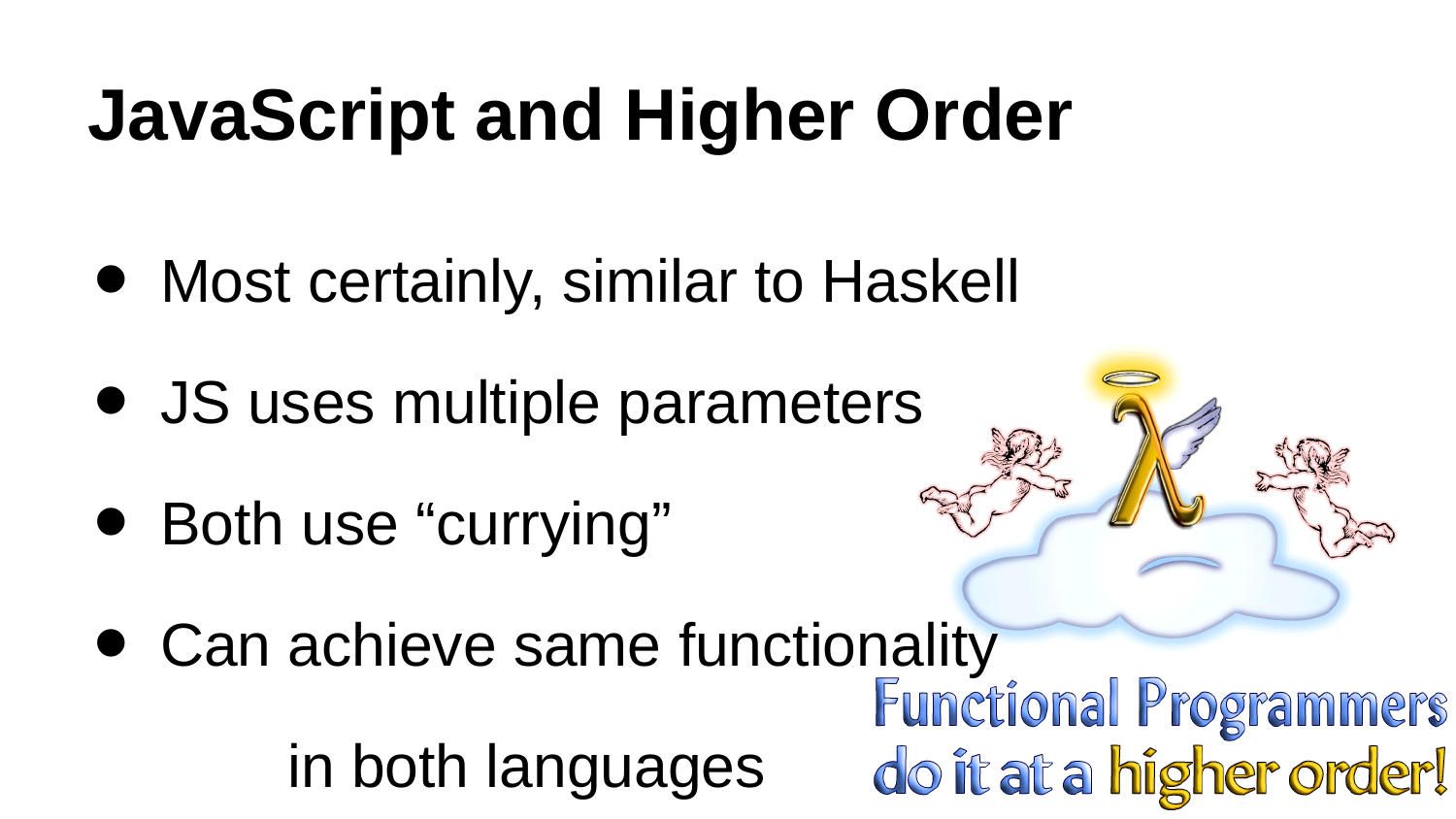

# JavaScript and Higher Order
Most certainly, similar to Haskell
JS uses multiple parameters
Both use “currying”
Can achieve same functionality
		in both languages